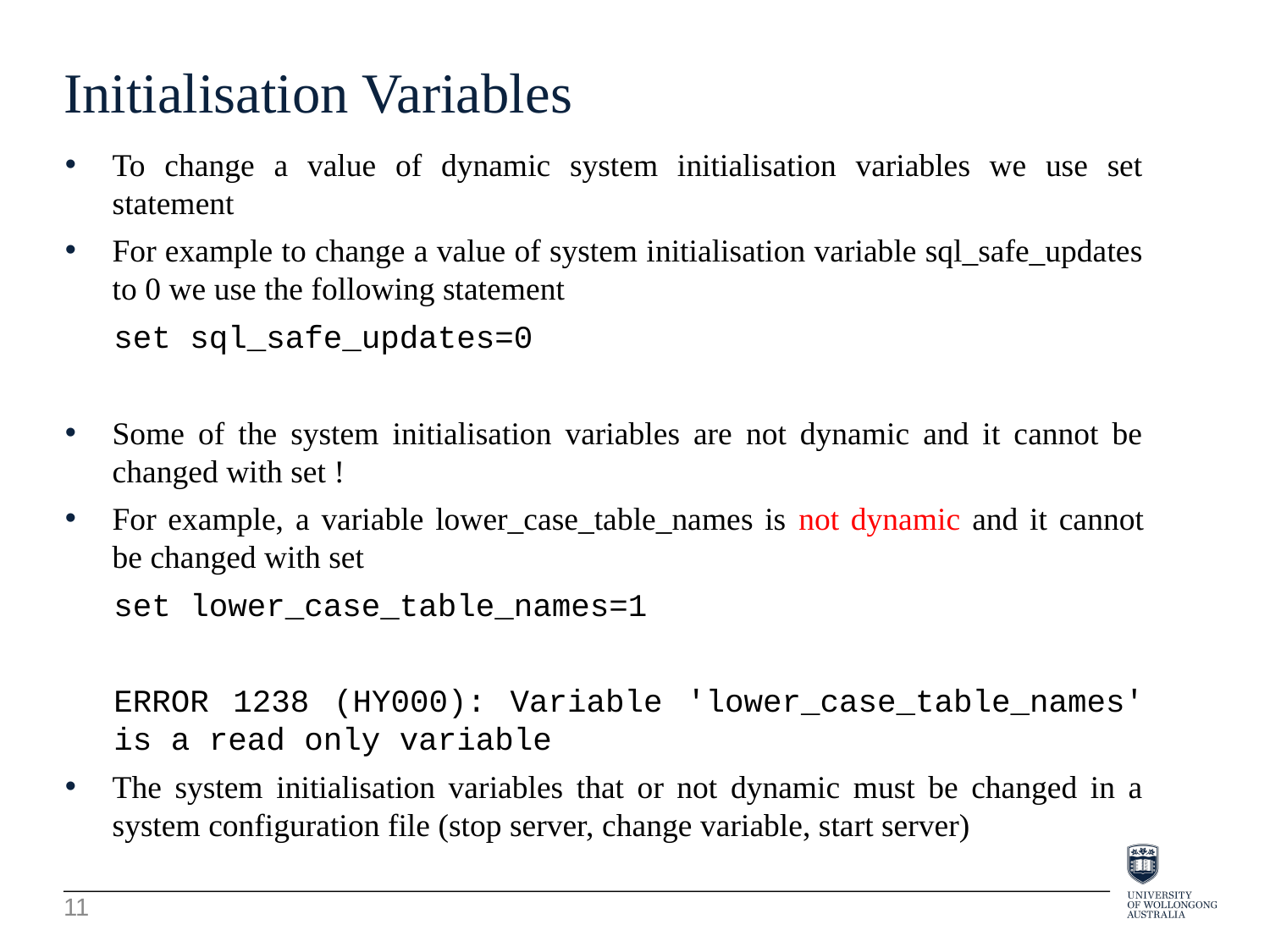

Initialisation Variables
To change a value of dynamic system initialisation variables we use set statement
For example to change a value of system initialisation variable sql_safe_updates to 0 we use the following statement
set sql_safe_updates=0

Some of the system initialisation variables are not dynamic and it cannot be changed with set !
For example, a variable lower_case_table_names is not dynamic and it cannot be changed with set
set lower_case_table_names=1

ERROR 1238 (HY000): Variable 'lower_case_table_names' is a read only variable
The system initialisation variables that or not dynamic must be changed in a system configuration file (stop server, change variable, start server)

11